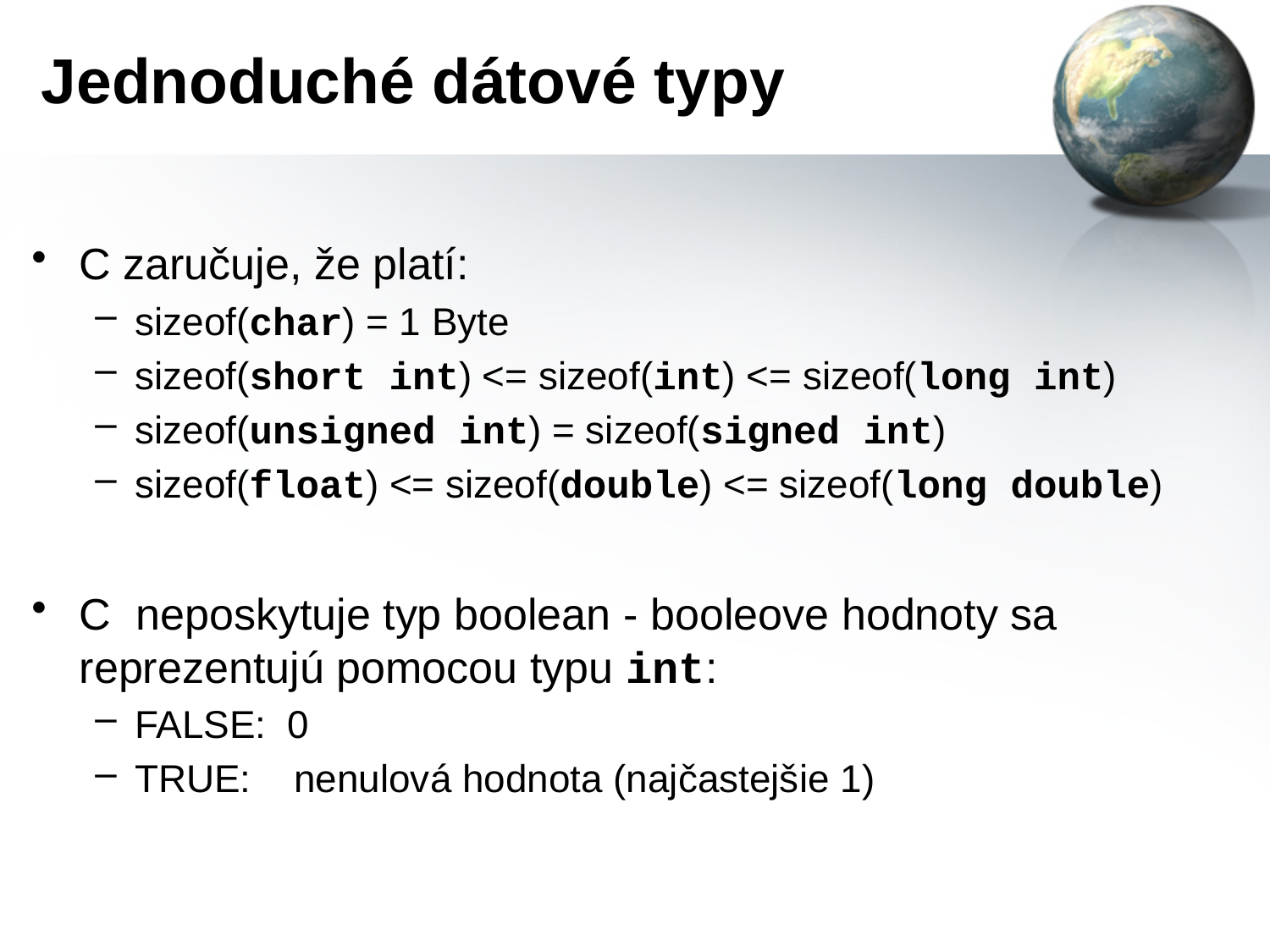

# Jednoduché dátové typy
C zaručuje, že platí:
sizeof(char) = 1 Byte
sizeof(short int) <= sizeof(int) <= sizeof(long int)
sizeof(unsigned int) = sizeof(signed int)
sizeof(float) <= sizeof(double) <= sizeof(long double)

C  neposkytuje typ boolean - booleove hodnoty sa reprezentujú pomocou typu int:
FALSE:  0
TRUE:    nenulová hodnota (najčastejšie 1)